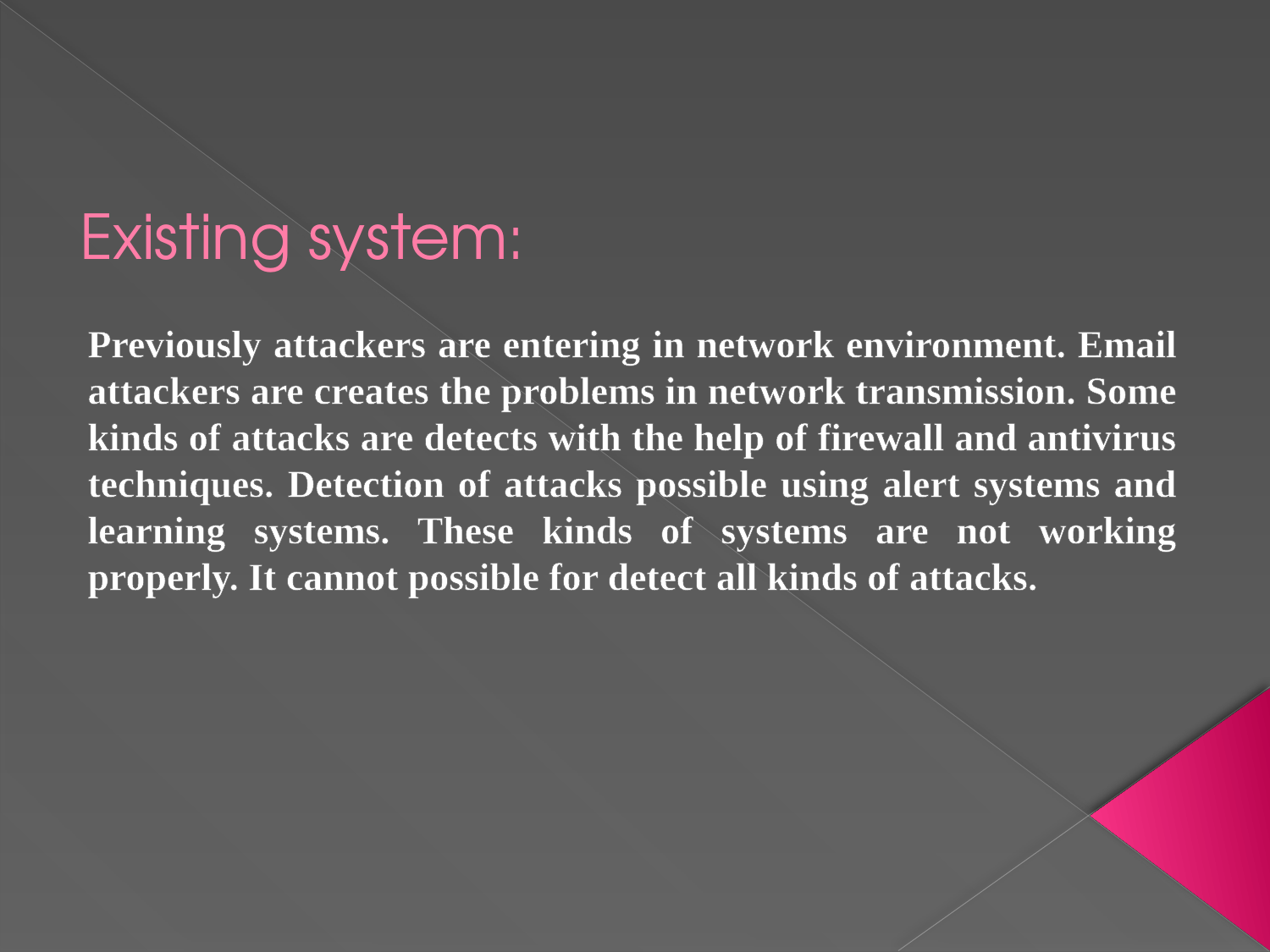

# Existing system:
Previously attackers are entering in network environment. Email attackers are creates the problems in network transmission. Some kinds of attacks are detects with the help of firewall and antivirus techniques. Detection of attacks possible using alert systems and learning systems. These kinds of systems are not working properly. It cannot possible for detect all kinds of attacks.